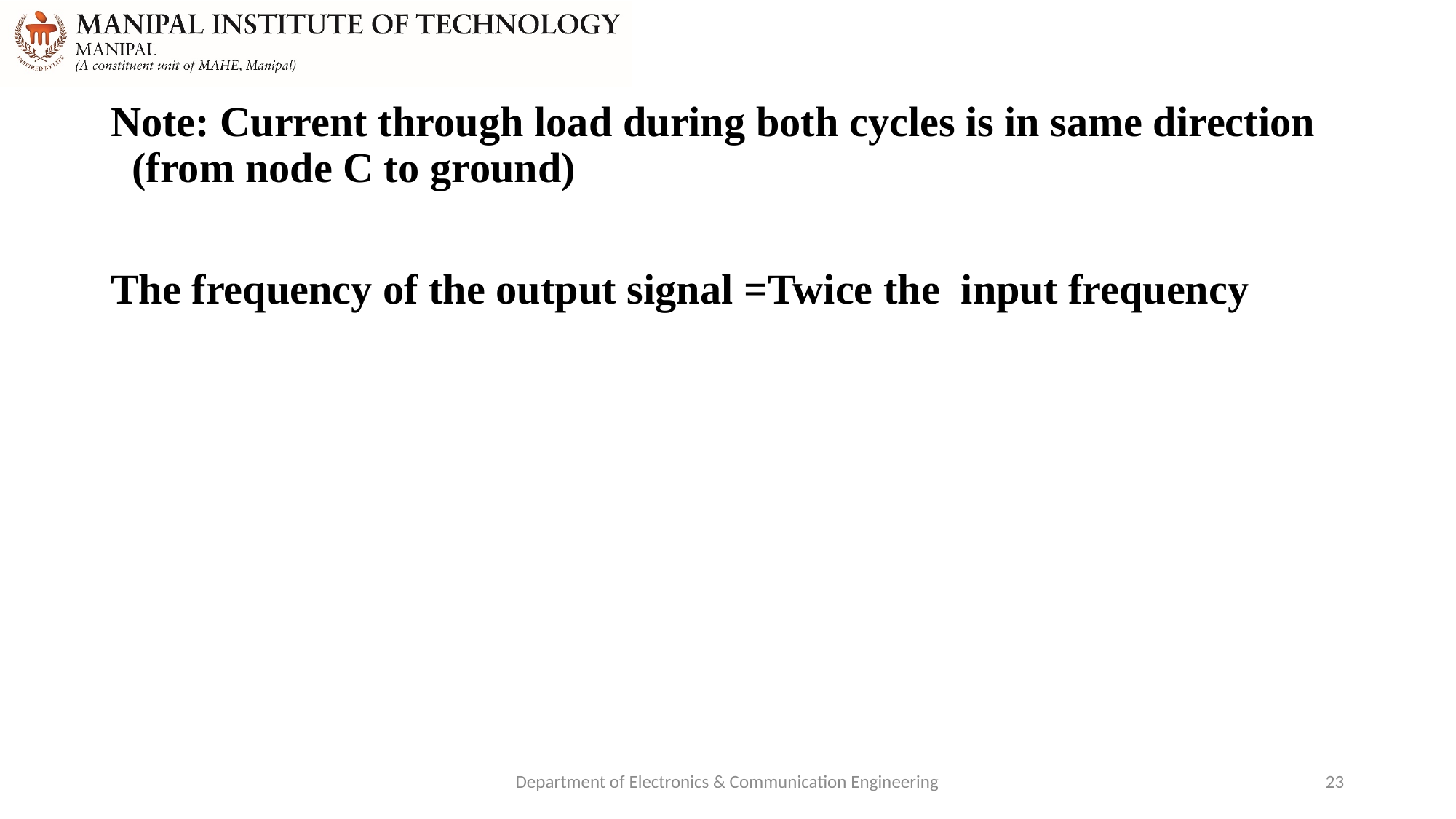

Note: Current through load during both cycles is in same direction     (from node C to ground)

The frequency of the output signal =Twice the  input frequency

Department of Electronics & Communication Engineering
23